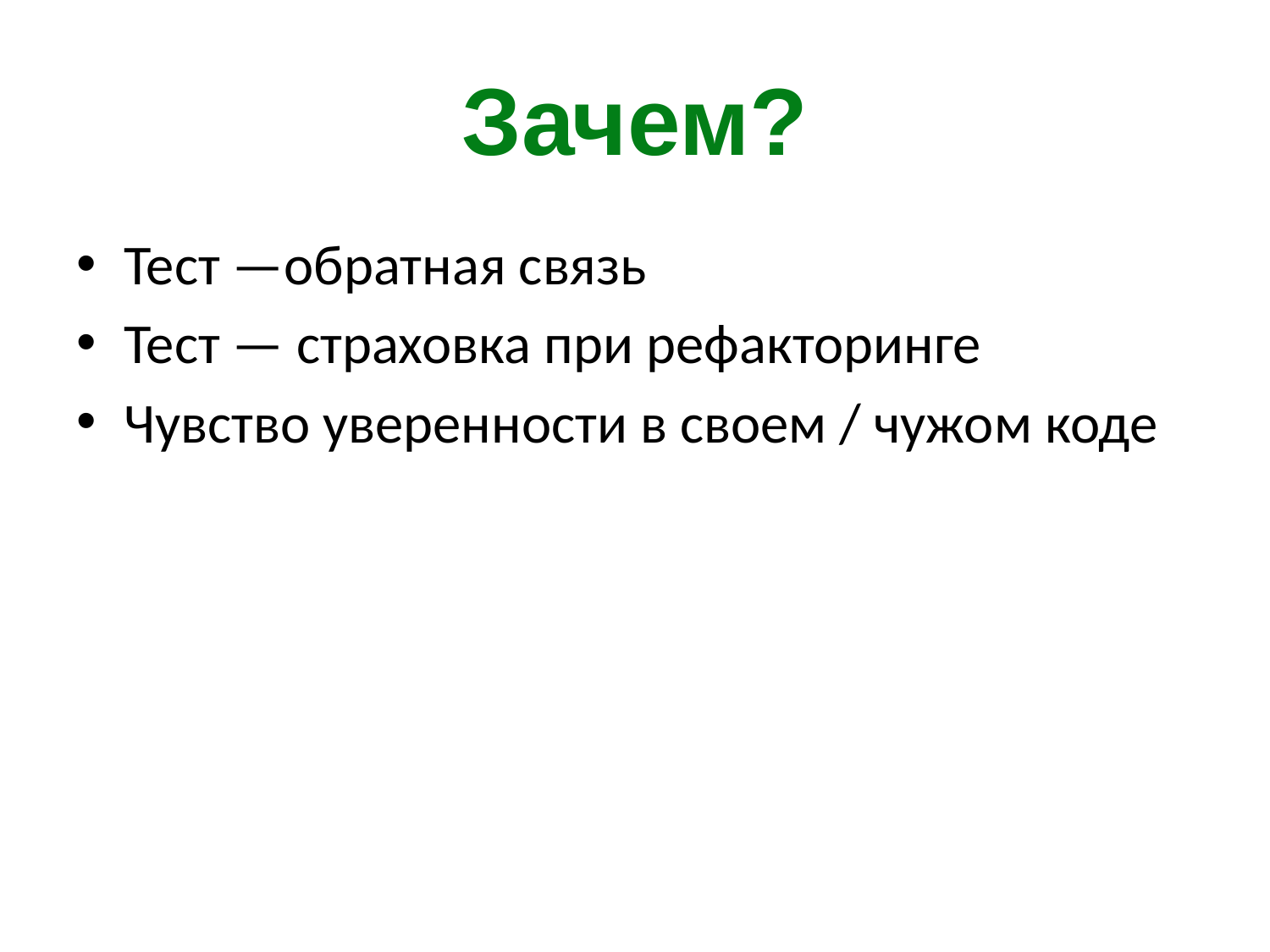

# Зачем?
Тест —обратная связь
Тест — страховка при рефакторинге
Чувство уверенности в своем / чужом коде